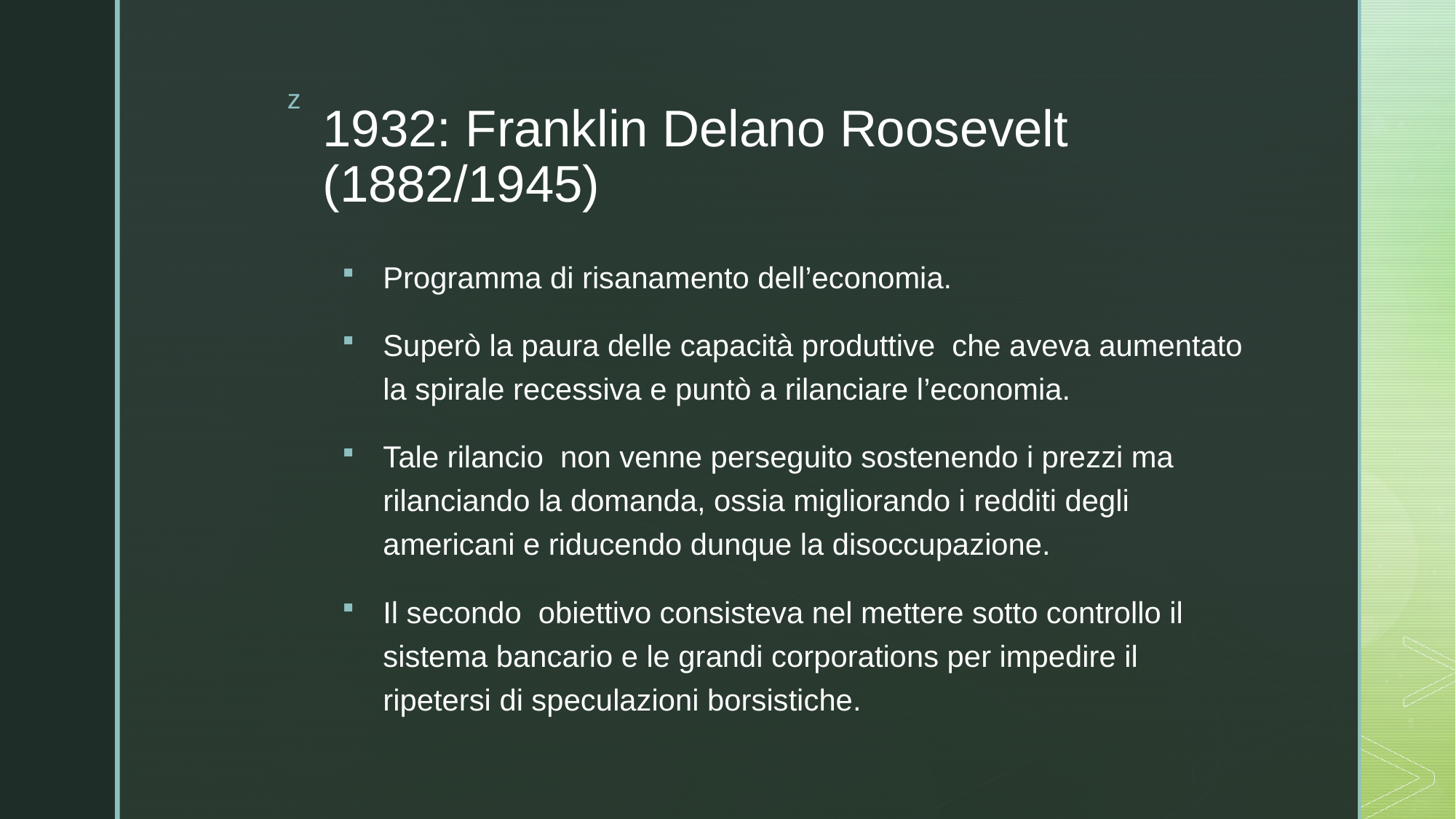

# 1932: Franklin Delano Roosevelt  (1882/1945)
Programma di risanamento dell’economia.
Superò la paura delle capacità produttive  che aveva aumentato la spirale recessiva e puntò a rilanciare l’economia.
Tale rilancio  non venne perseguito sostenendo i prezzi ma rilanciando la domanda, ossia migliorando i redditi degli americani e riducendo dunque la disoccupazione.
Il secondo  obiettivo consisteva nel mettere sotto controllo il sistema bancario e le grandi corporations per impedire il ripetersi di speculazioni borsistiche.